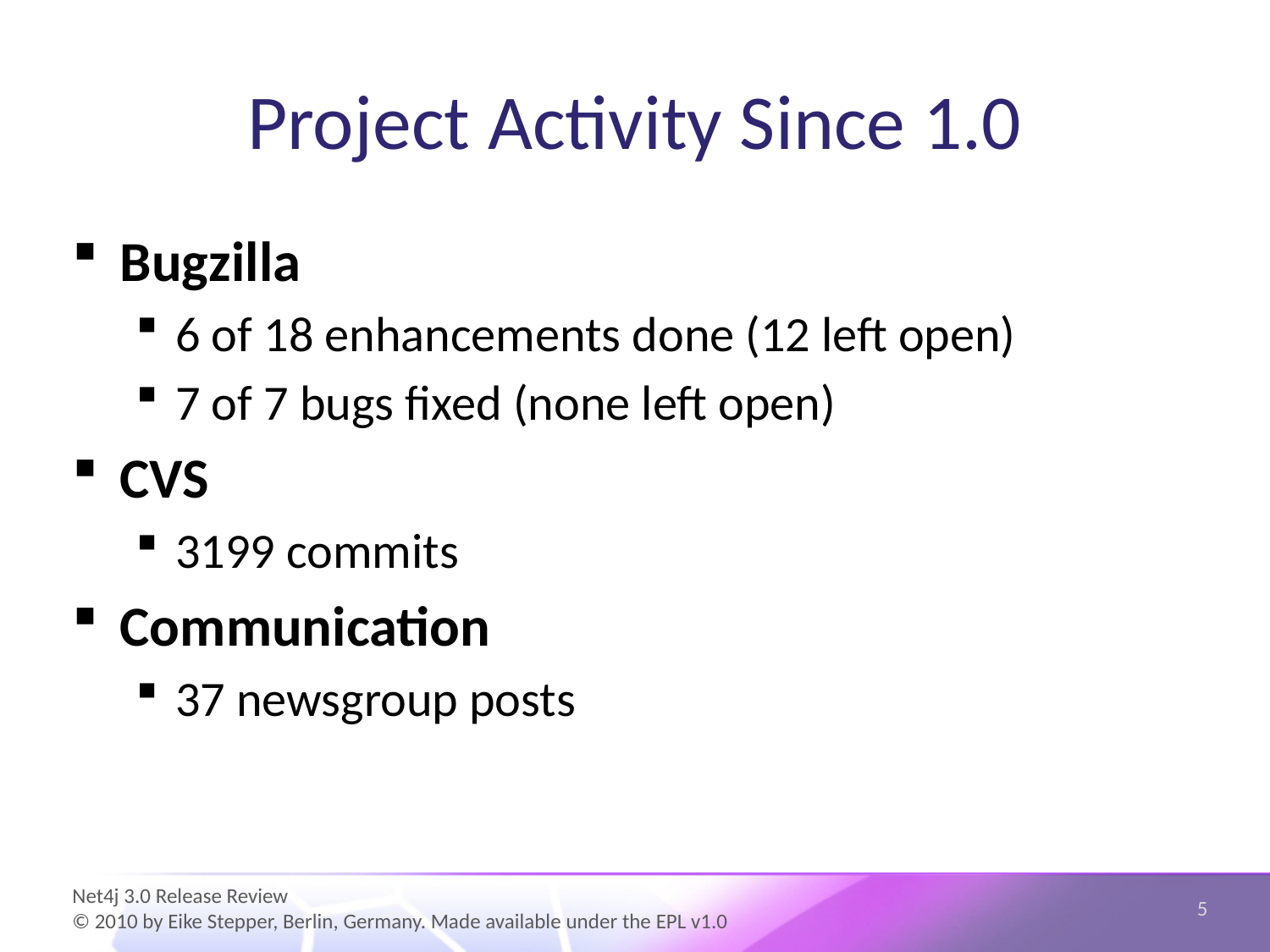

# Project Activity Since 1.0
Bugzilla
6 of 18 enhancements done (12 left open)
7 of 7 bugs fixed (none left open)
CVS
3199 commits
Communication
37 newsgroup posts
5
Net4j 3.0 Release Review
© 2010 by Eike Stepper, Berlin, Germany. Made available under the EPL v1.0